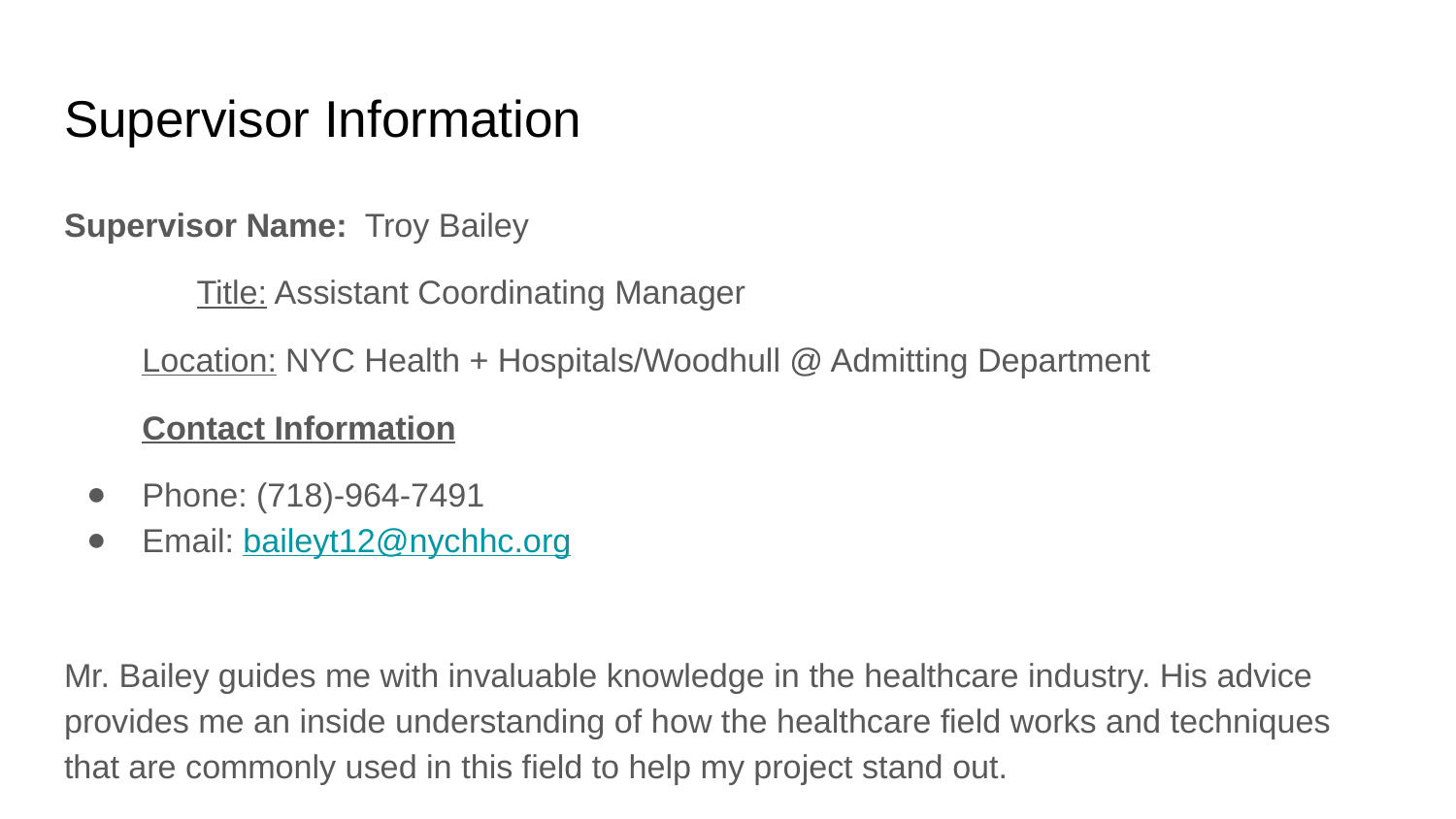

# Supervisor Information
Supervisor Name:  Troy Bailey
	Title: Assistant Coordinating Manager
Location: NYC Health + Hospitals/Woodhull @ Admitting Department
Contact Information
Phone: (718)-964-7491
Email: baileyt12@nychhc.org

Mr. Bailey guides me with invaluable knowledge in the healthcare industry. His advice provides me an inside understanding of how the healthcare field works and techniques that are commonly used in this field to help my project stand out.